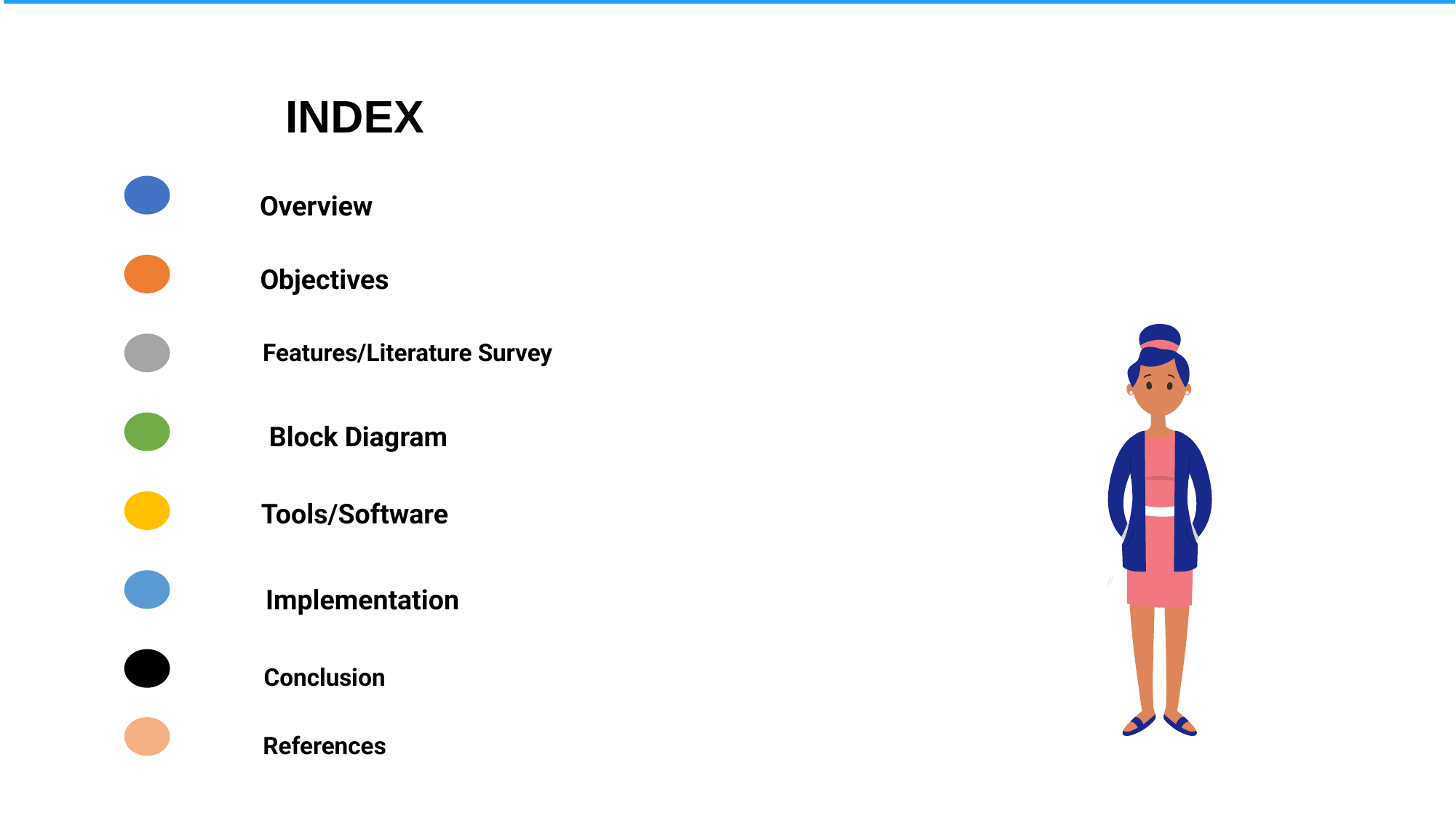

# INDEX
Overview

Objectives

 Features/Literature Survey

Block Diagram

Tools/Software

Implementation

Conclusion

References